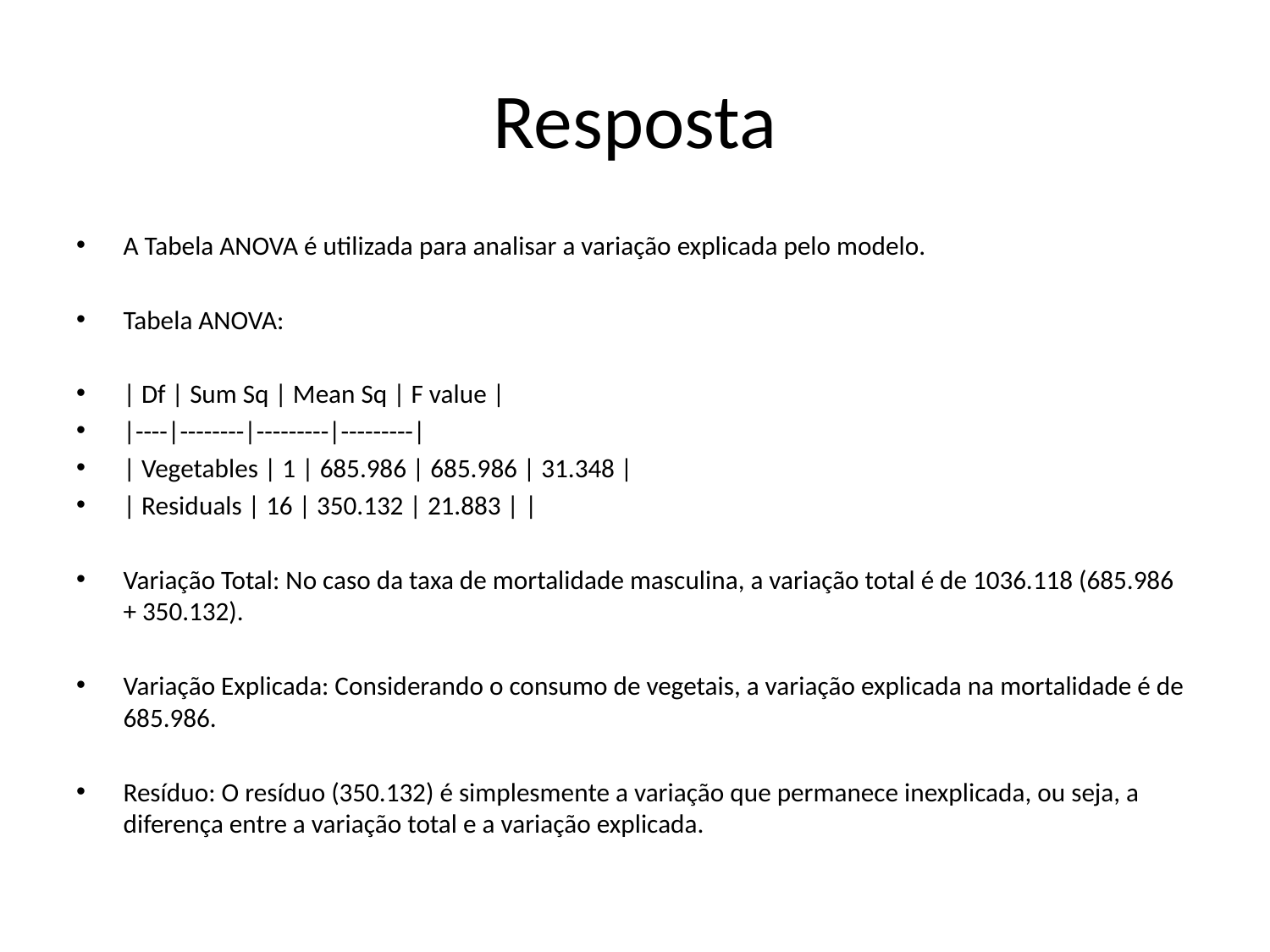

# Resposta
A Tabela ANOVA é utilizada para analisar a variação explicada pelo modelo.

Tabela ANOVA:

| Df | Sum Sq | Mean Sq | F value |
|----|--------|---------|---------|
| Vegetables | 1 | 685.986 | 685.986 | 31.348 |
| Residuals | 16 | 350.132 | 21.883 | |

Variação Total: No caso da taxa de mortalidade masculina, a variação total é de 1036.118 (685.986 + 350.132).

Variação Explicada: Considerando o consumo de vegetais, a variação explicada na mortalidade é de 685.986.

Resíduo: O resíduo (350.132) é simplesmente a variação que permanece inexplicada, ou seja, a diferença entre a variação total e a variação explicada.